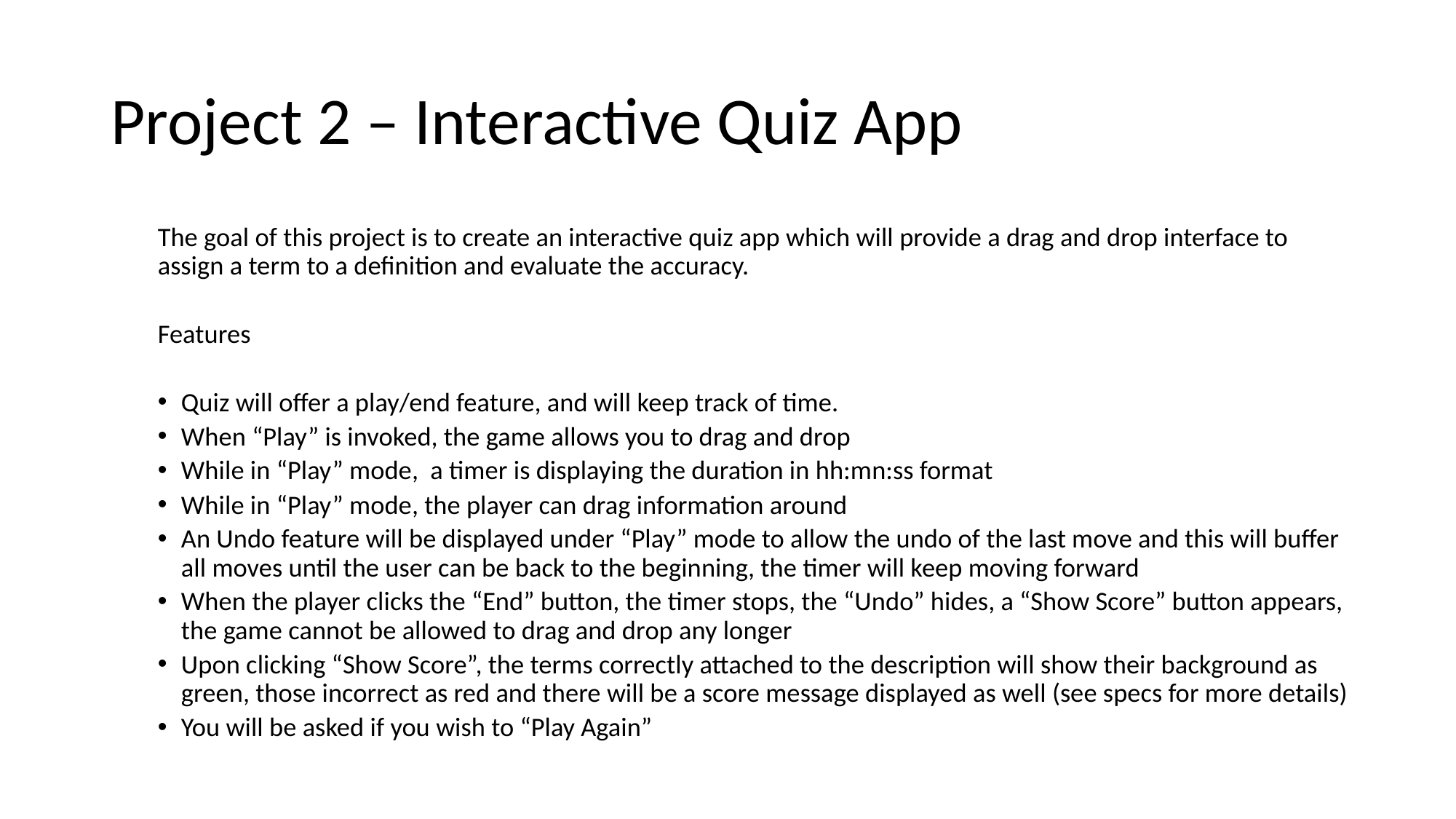

# Project 2 – Interactive Quiz App
The goal of this project is to create an interactive quiz app which will provide a drag and drop interface to assign a term to a definition and evaluate the accuracy.

Features

Quiz will offer a play/end feature, and will keep track of time.
When “Play” is invoked, the game allows you to drag and drop
While in “Play” mode,  a timer is displaying the duration in hh:mn:ss format
While in “Play” mode, the player can drag information around
An Undo feature will be displayed under “Play” mode to allow the undo of the last move and this will buffer all moves until the user can be back to the beginning, the timer will keep moving forward
When the player clicks the “End” button, the timer stops, the “Undo” hides, a “Show Score” button appears, the game cannot be allowed to drag and drop any longer
Upon clicking “Show Score”, the terms correctly attached to the description will show their background as green, those incorrect as red and there will be a score message displayed as well (see specs for more details)
You will be asked if you wish to “Play Again”